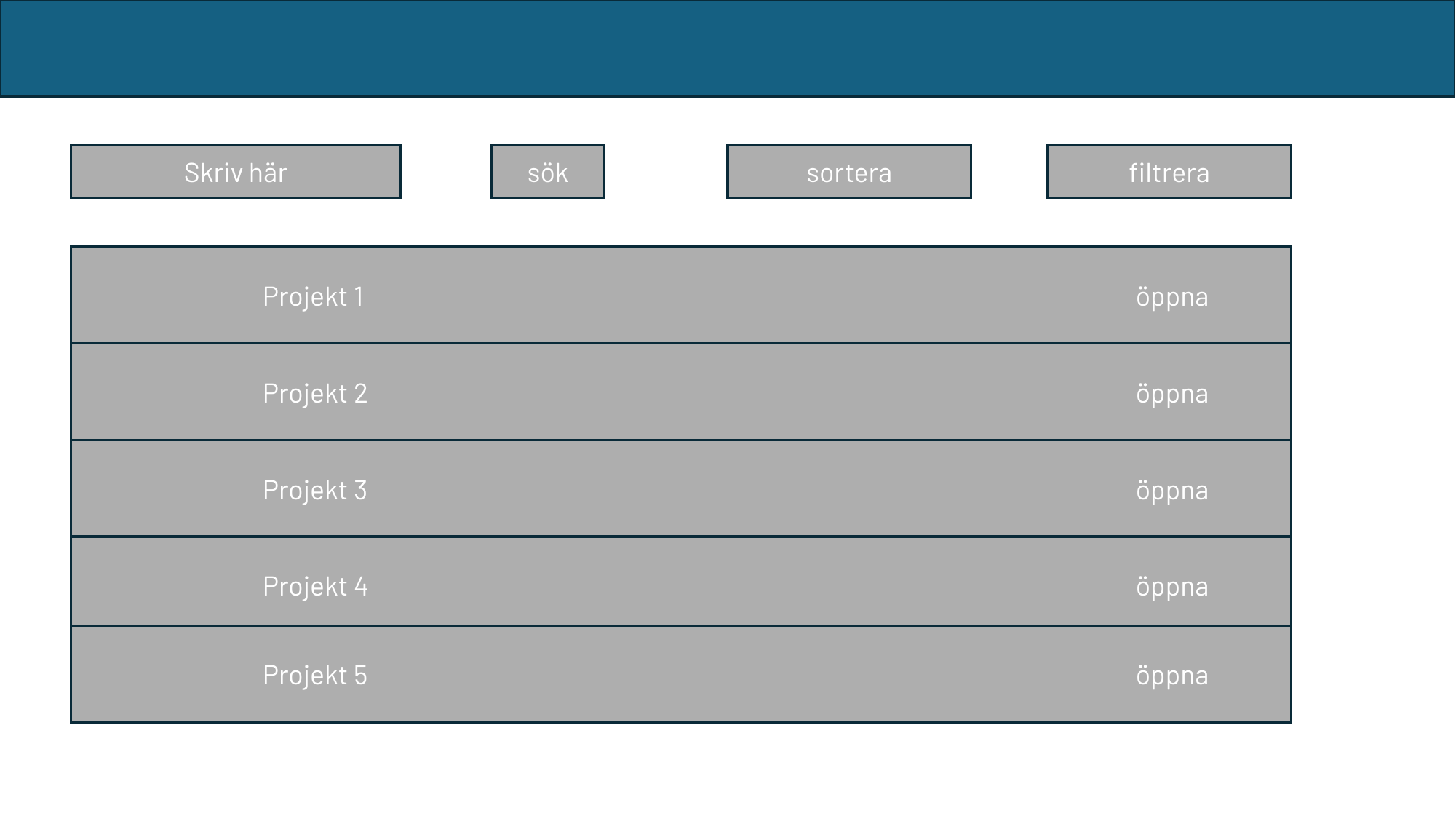

filtrera
sök
sortera
Skriv här
	Projekt 1								öppna
	Projekt 2								öppna
	Projekt 3								öppna
	Projekt 4								öppna
	Projekt 5								öppna